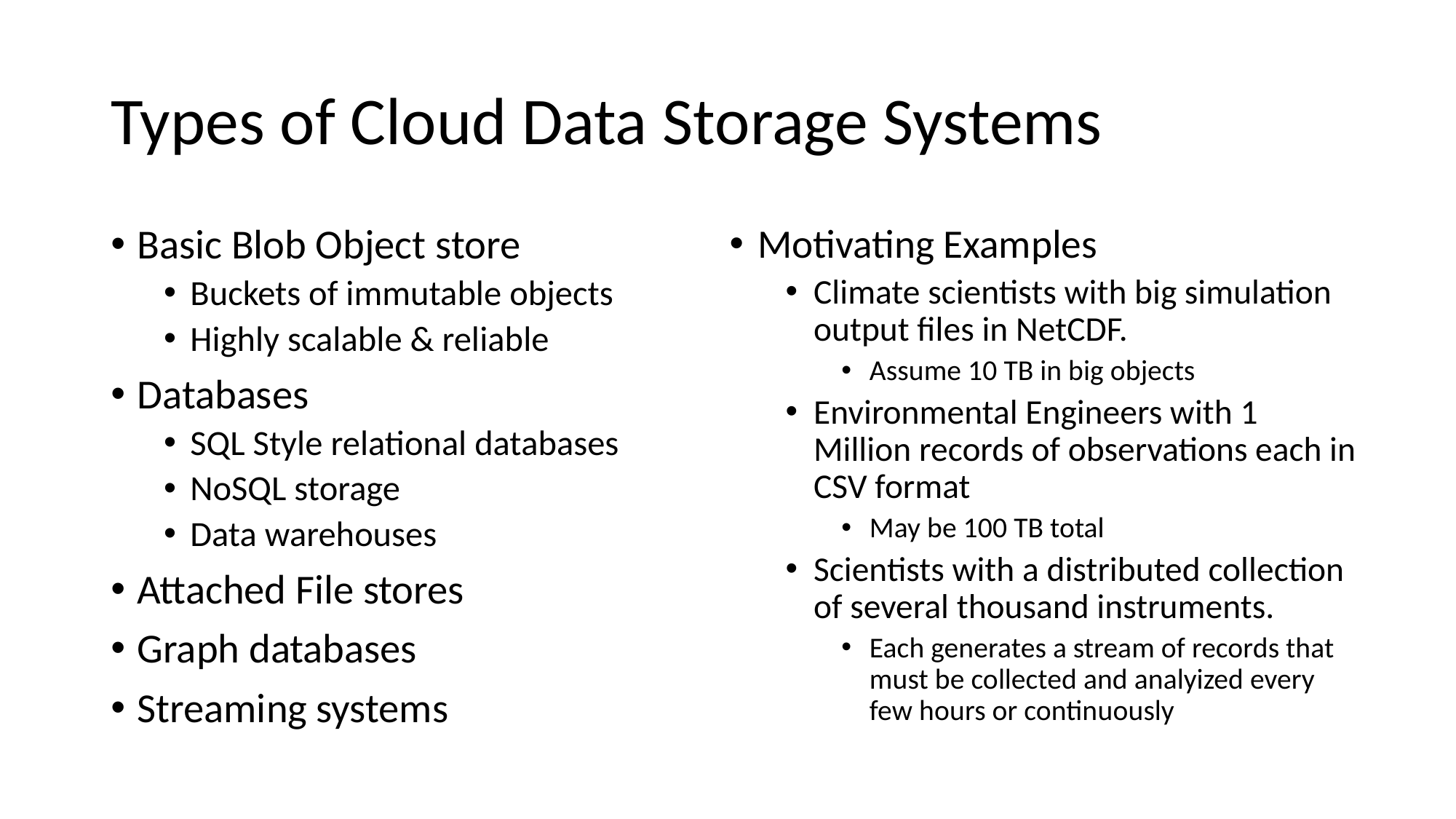

# Types of Cloud Data Storage Systems
Motivating Examples
Climate scientists with big simulation output files in NetCDF.
Assume 10 TB in big objects
Environmental Engineers with 1 Million records of observations each in CSV format
May be 100 TB total
Scientists with a distributed collection of several thousand instruments.
Each generates a stream of records that must be collected and analyized every few hours or continuously
Basic Blob Object store
Buckets of immutable objects
Highly scalable & reliable
Databases
SQL Style relational databases
NoSQL storage
Data warehouses
Attached File stores
Graph databases
Streaming systems